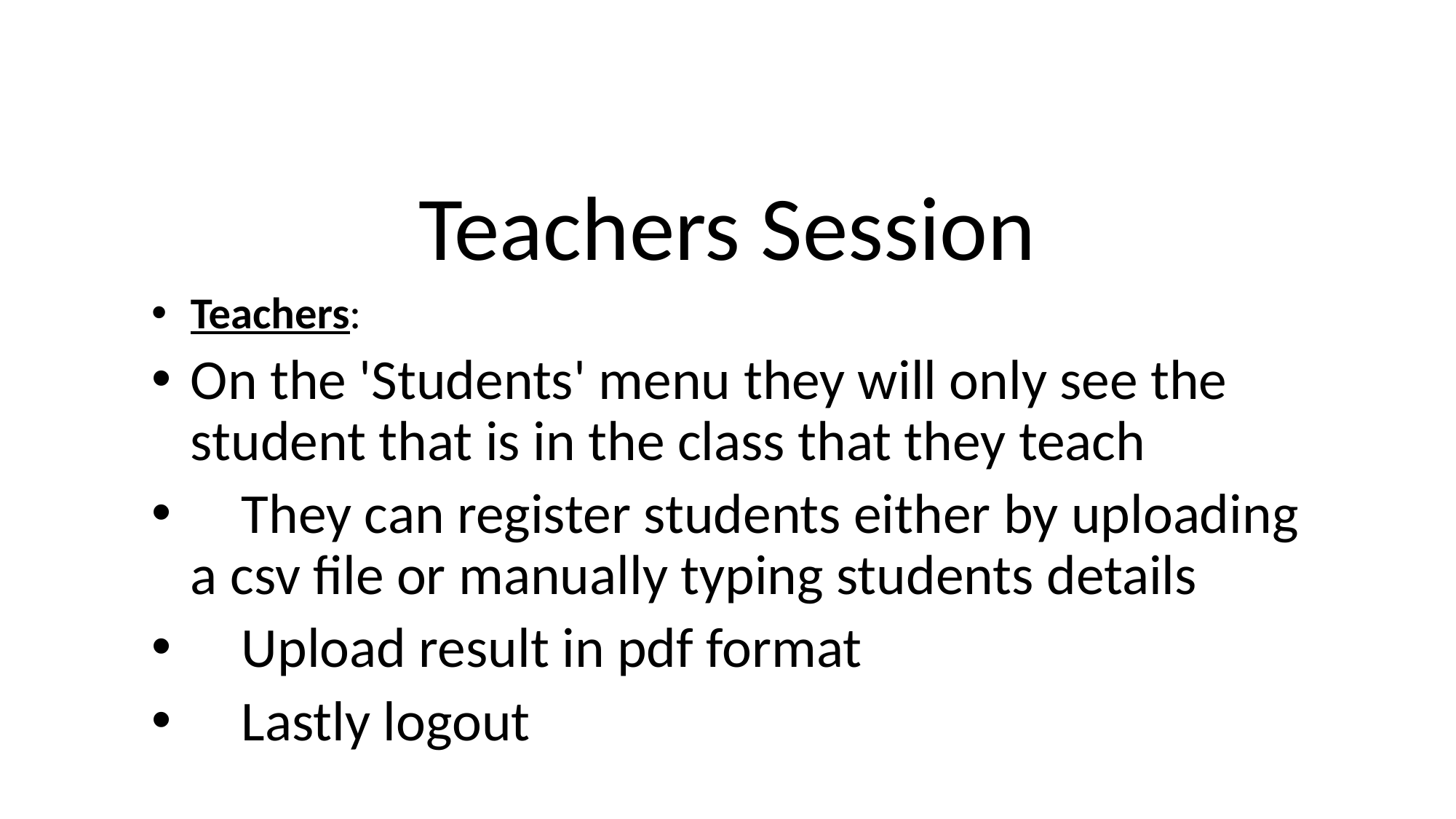

# Teachers Session
Teachers:
On the 'Students' menu they will only see the student that is in the class that they teach
    They can register students either by uploading a csv file or manually typing students details
    Upload result in pdf format
    Lastly logout